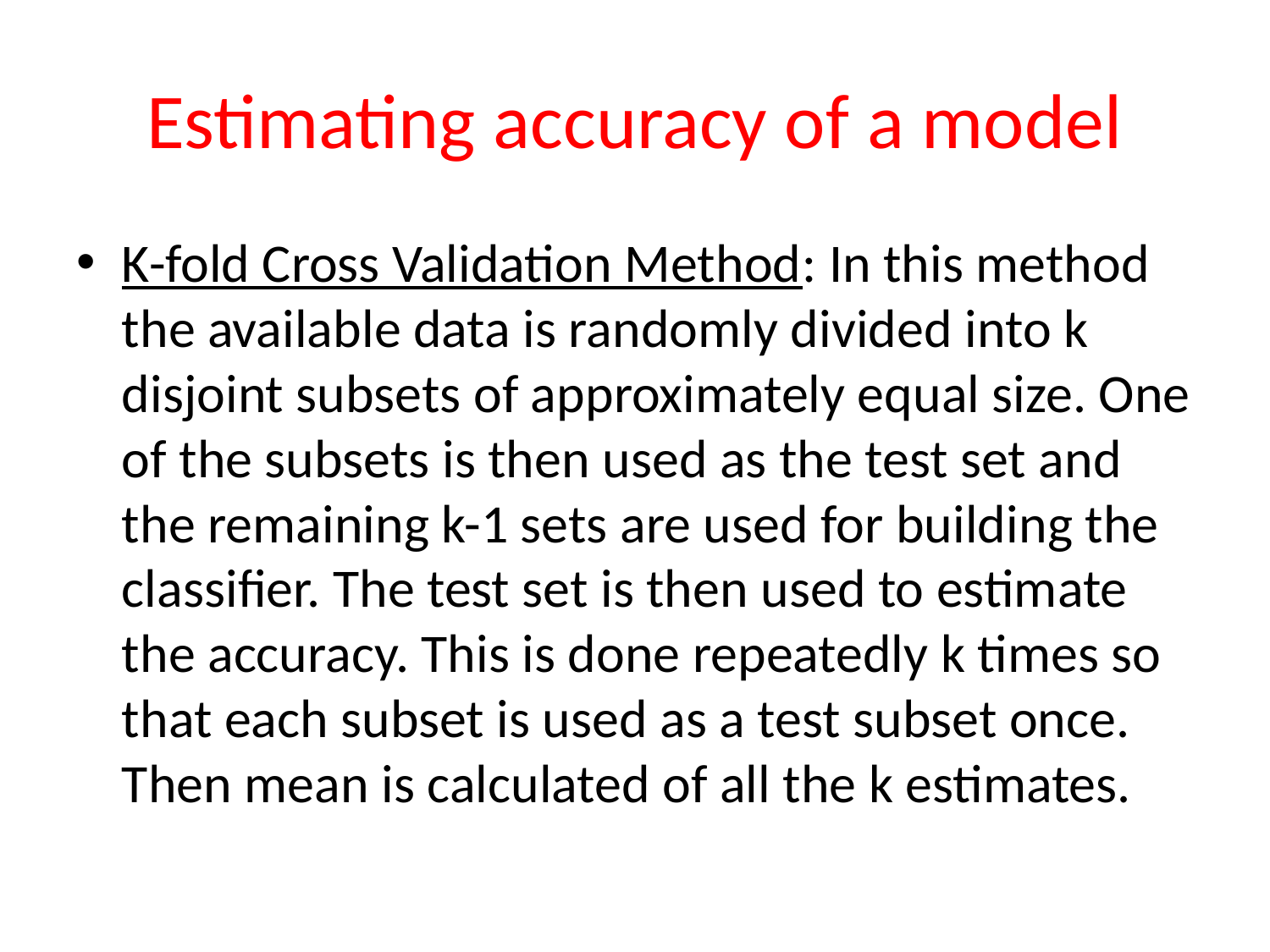

# Estimating accuracy of a model
K-fold Cross Validation Method: In this method the available data is randomly divided into k disjoint subsets of approximately equal size. One of the subsets is then used as the test set and the remaining k-1 sets are used for building the classifier. The test set is then used to estimate the accuracy. This is done repeatedly k times so that each subset is used as a test subset once. Then mean is calculated of all the k estimates.